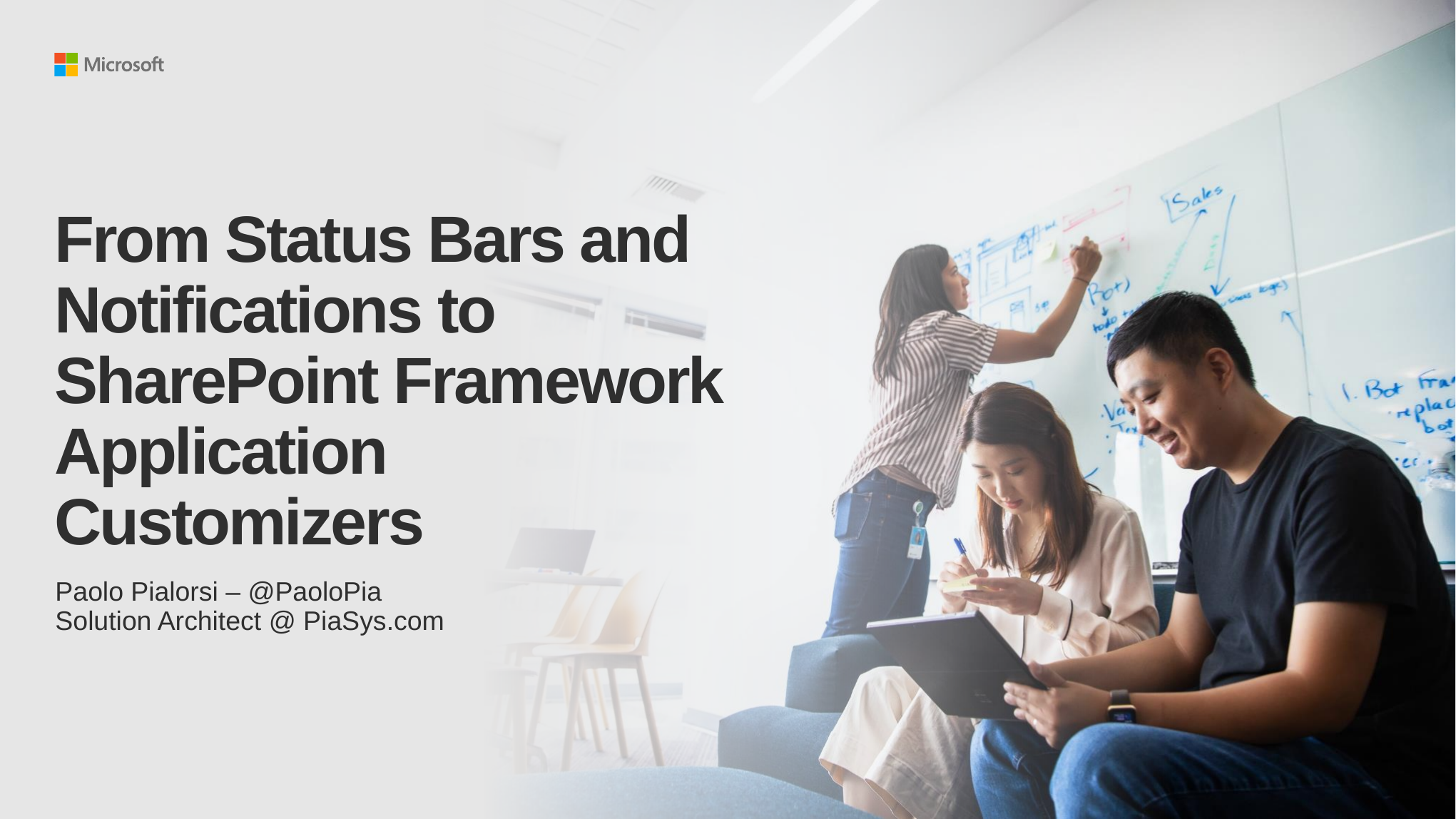

# From Status Bars and Notifications to SharePoint Framework Application Customizers
Paolo Pialorsi – @PaoloPia
Solution Architect @ PiaSys.com